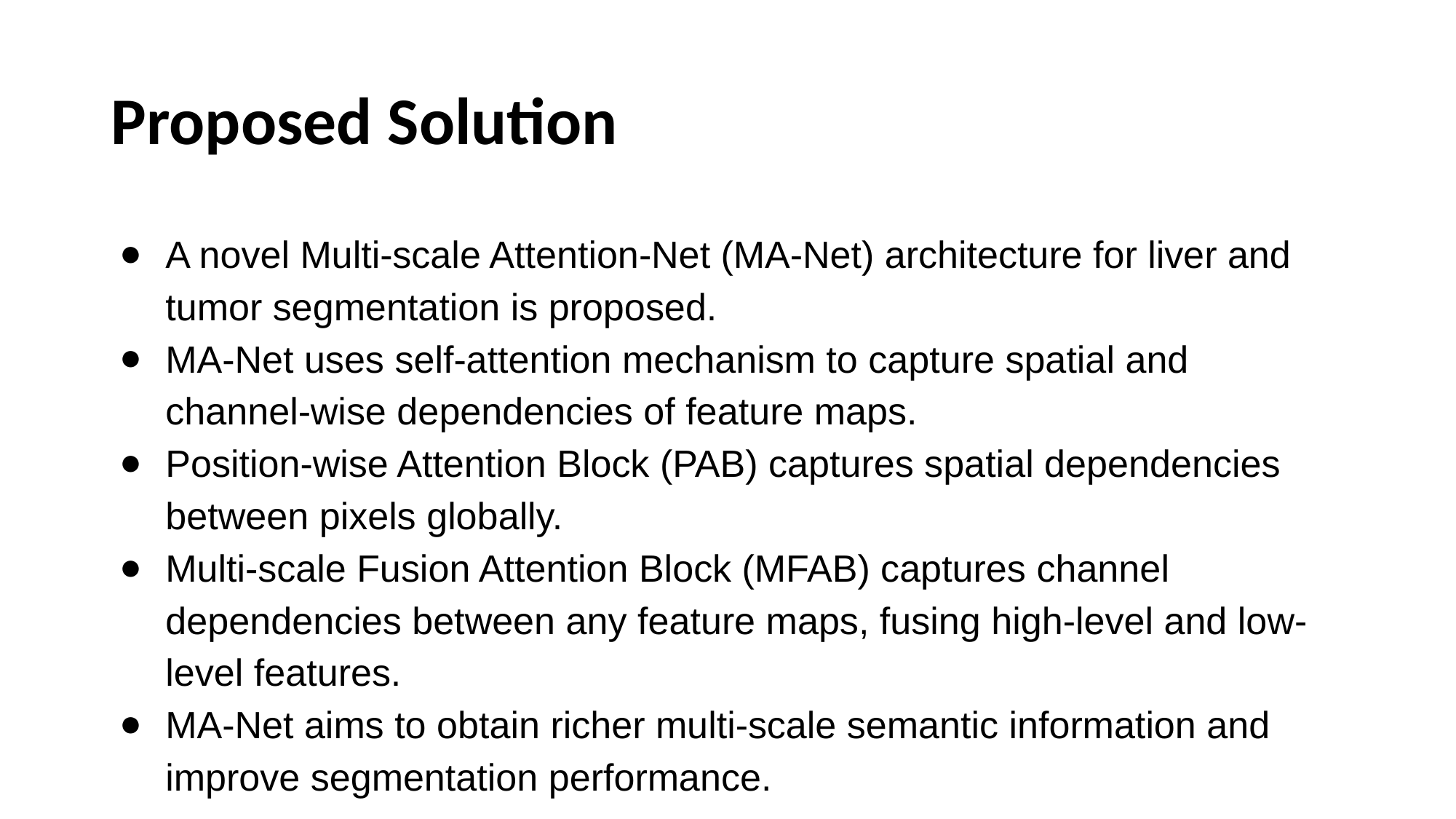

# Proposed Solution
A novel Multi-scale Attention-Net (MA-Net) architecture for liver and tumor segmentation is proposed.
MA-Net uses self-attention mechanism to capture spatial and channel-wise dependencies of feature maps.
Position-wise Attention Block (PAB) captures spatial dependencies between pixels globally.
Multi-scale Fusion Attention Block (MFAB) captures channel dependencies between any feature maps, fusing high-level and low-level features.
MA-Net aims to obtain richer multi-scale semantic information and improve segmentation performance.